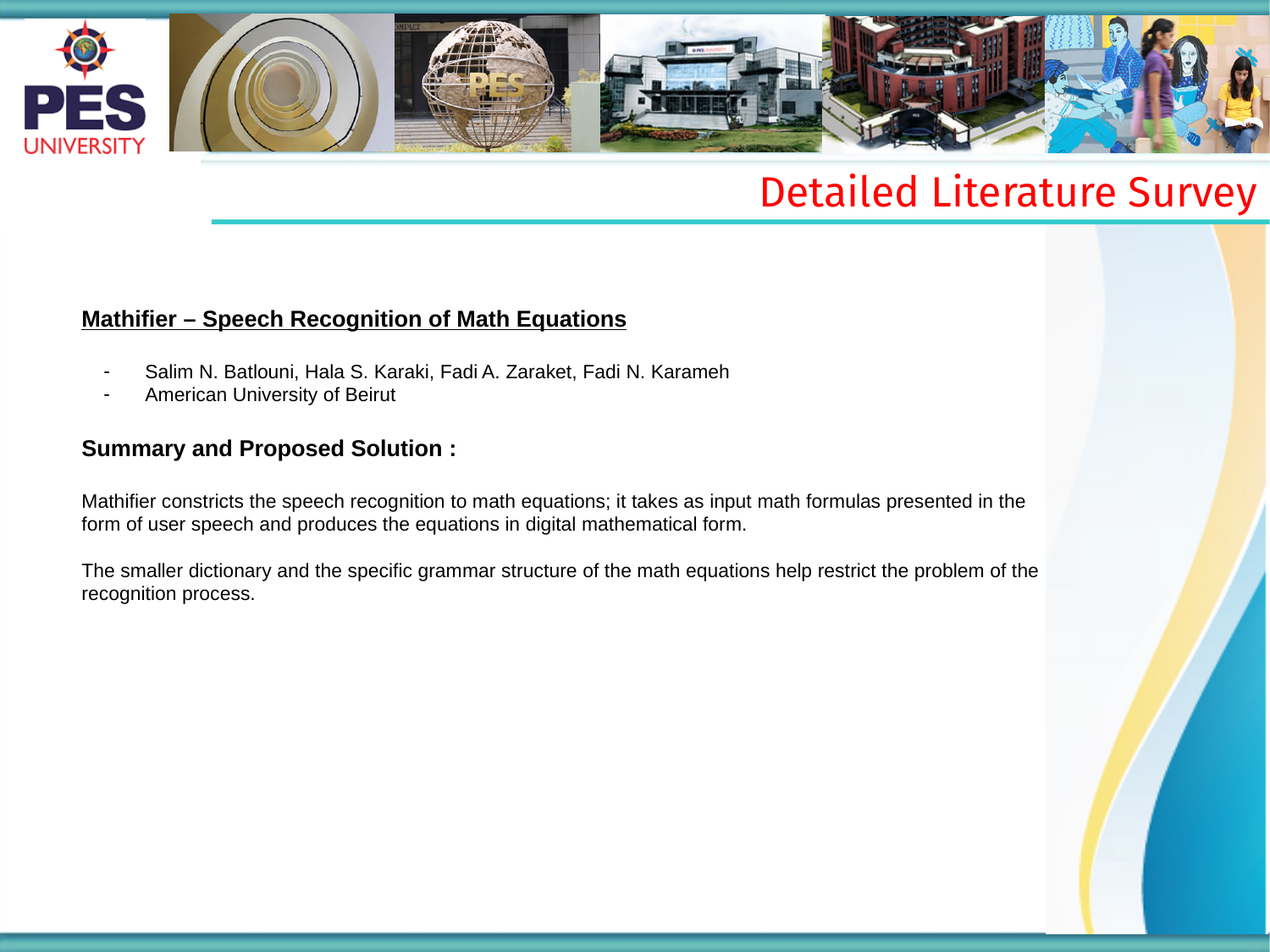

Detailed Literature Survey

Mathifier – Speech Recognition of Math Equations

Salim N. Batlouni, Hala S. Karaki, Fadi A. Zaraket, Fadi N. Karameh
American University of Beirut

Summary and Proposed Solution :

Mathifier constricts the speech recognition to math equations; it takes as input math formulas presented in the form of user speech and produces the equations in digital mathematical form.

The smaller dictionary and the specific grammar structure of the math equations help restrict the problem of the recognition process.